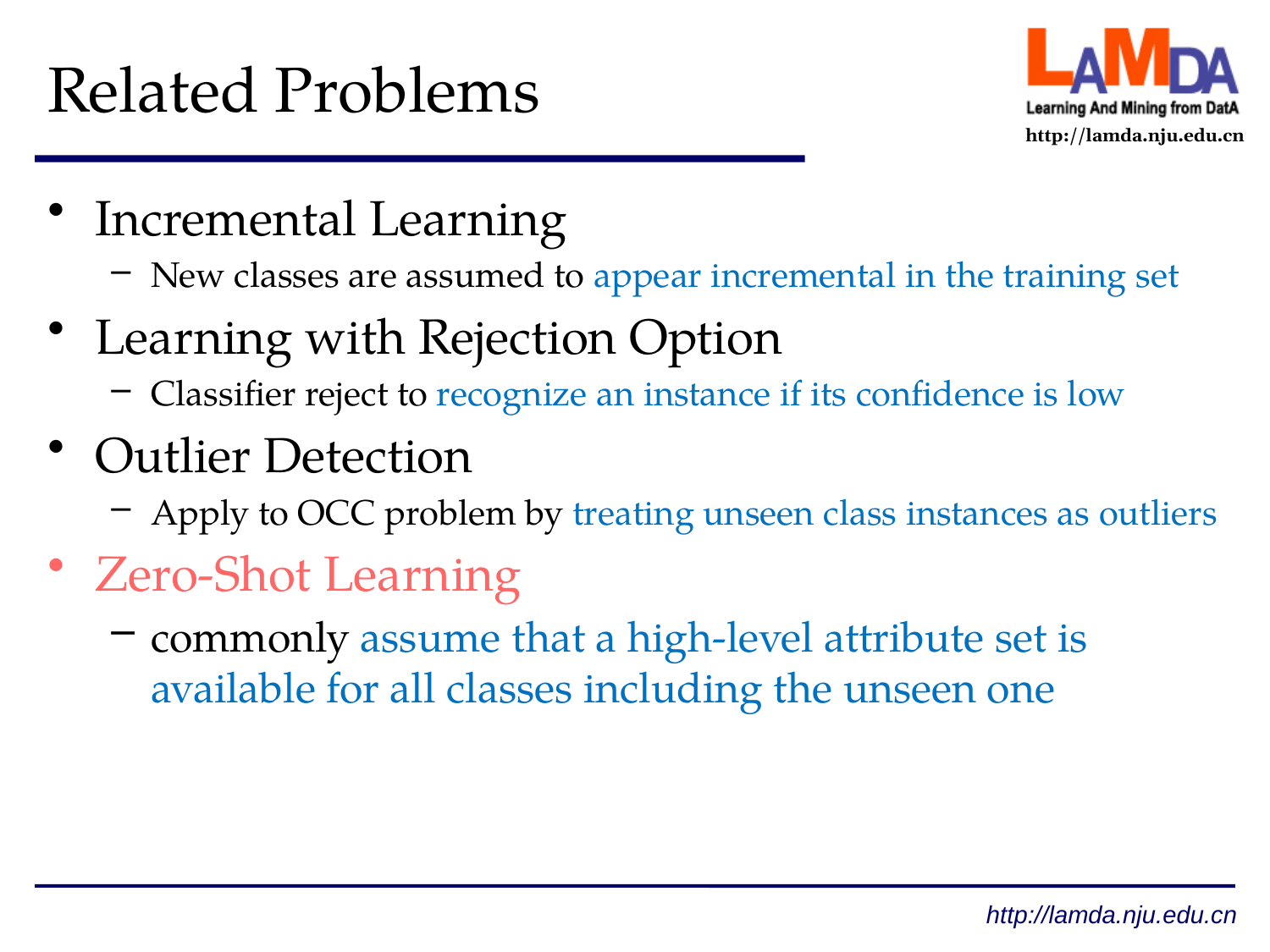

# Related Problems
Incremental Learning
New classes are assumed to appear incremental in the training set
Learning with Rejection Option
Classifier reject to recognize an instance if its confidence is low
Outlier Detection
Apply to OCC problem by treating unseen class instances as outliers
Zero-Shot Learning
commonly assume that a high-level attribute set is available for all classes including the unseen one